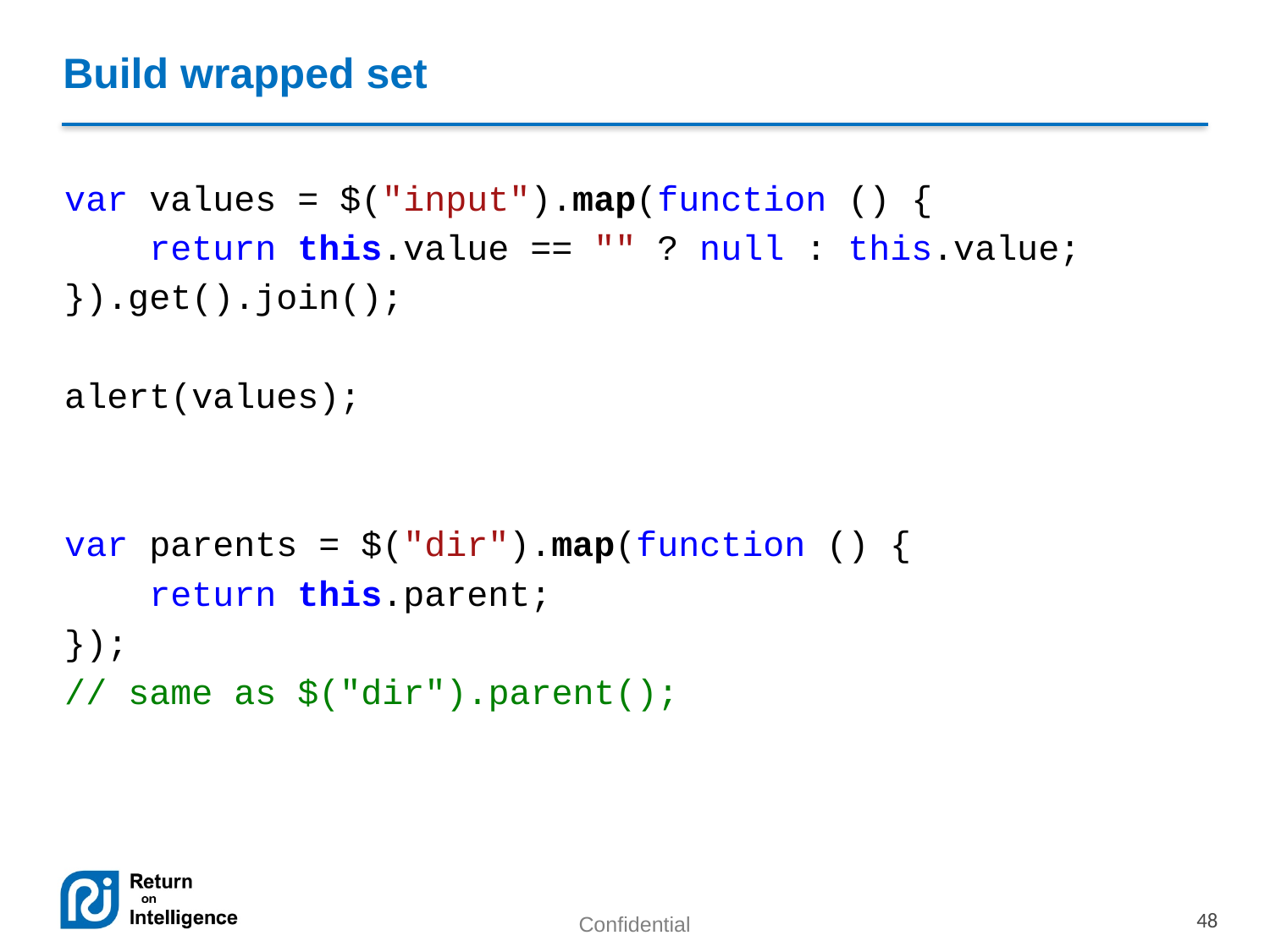

# Build wrapped set
var values = $("input").map(function () {
    return this.value == "" ? null : this.value;
}).get().join();

alert(values);

var parents = $("dir").map(function () {
    return this.parent;
});
// same as $("dir").parent();